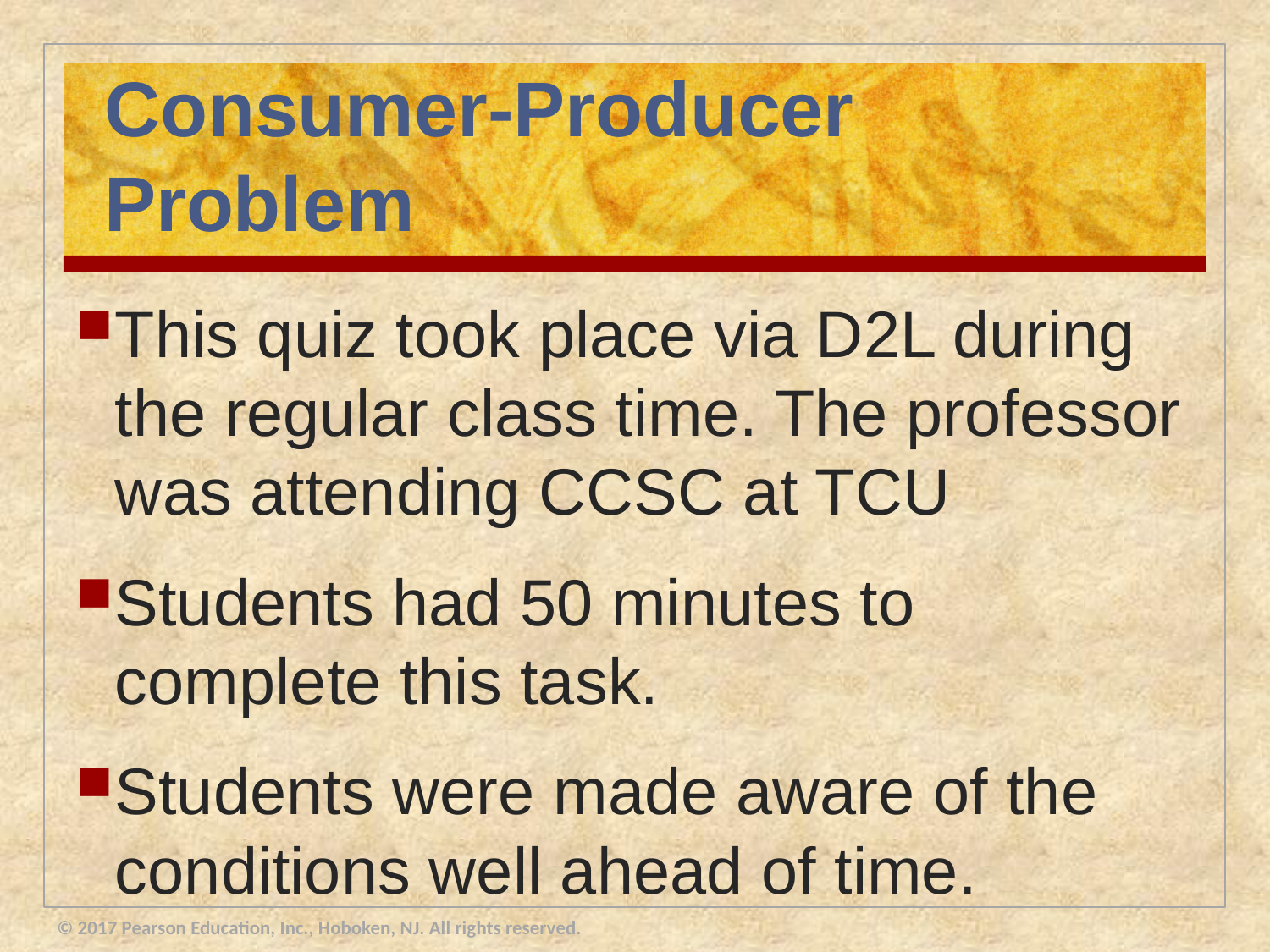

# Consumer-Producer Problem
This quiz took place via D2L during the regular class time. The professor was attending CCSC at TCU
Students had 50 minutes to complete this task.
Students were made aware of the conditions well ahead of time.
© 2017 Pearson Education, Inc., Hoboken, NJ. All rights reserved.